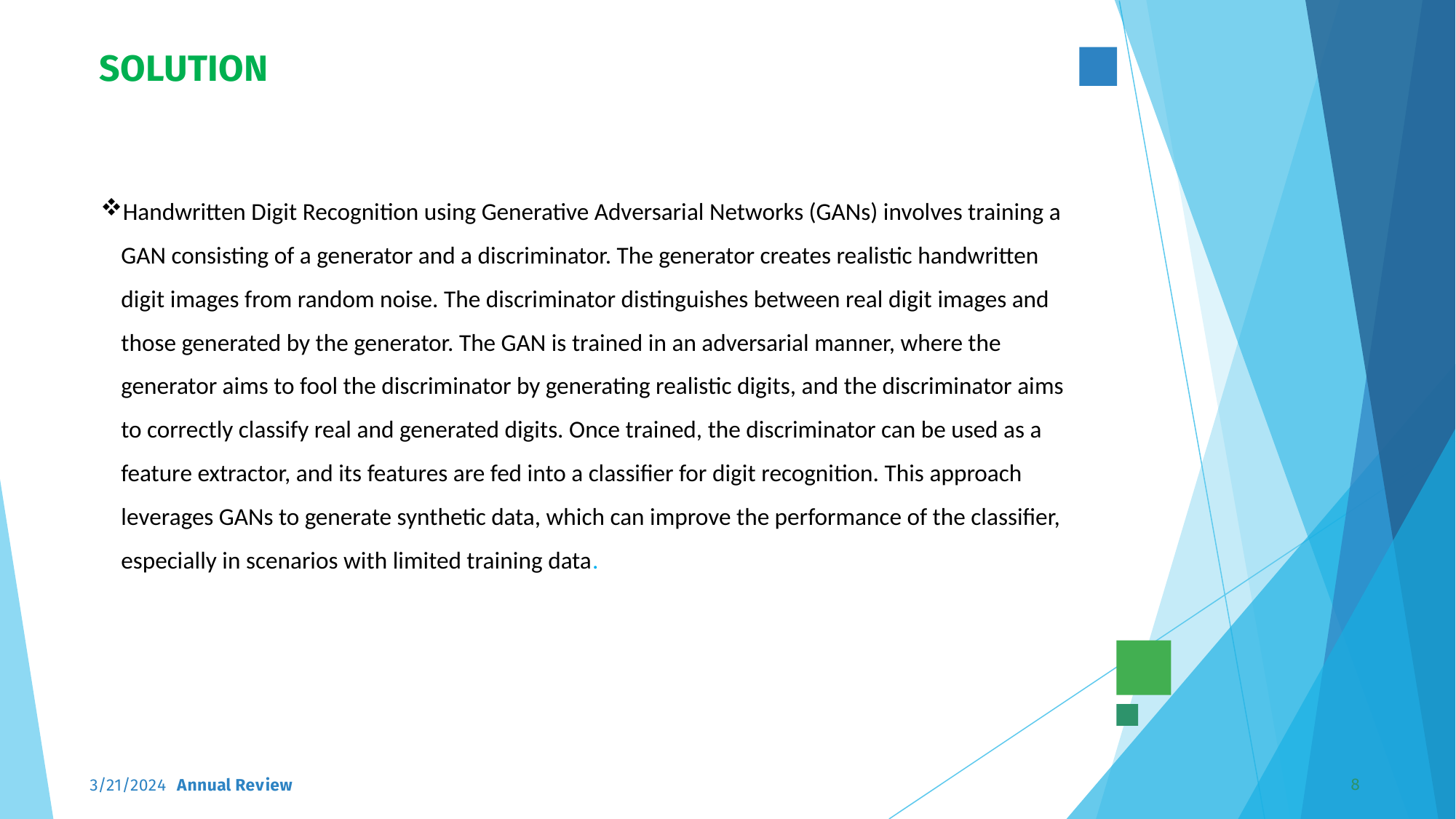

# SOLUTION

Handwritten Digit Recognition using Generative Adversarial Networks (GANs) involves training a GAN consisting of a generator and a discriminator. The generator creates realistic handwritten digit images from random noise. The discriminator distinguishes between real digit images and those generated by the generator. The GAN is trained in an adversarial manner, where the generator aims to fool the discriminator by generating realistic digits, and the discriminator aims to correctly classify real and generated digits. Once trained, the discriminator can be used as a feature extractor, and its features are fed into a classifier for digit recognition. This approach leverages GANs to generate synthetic data, which can improve the performance of the classifier, especially in scenarios with limited training data.

8
3/21/2024  Annual Review